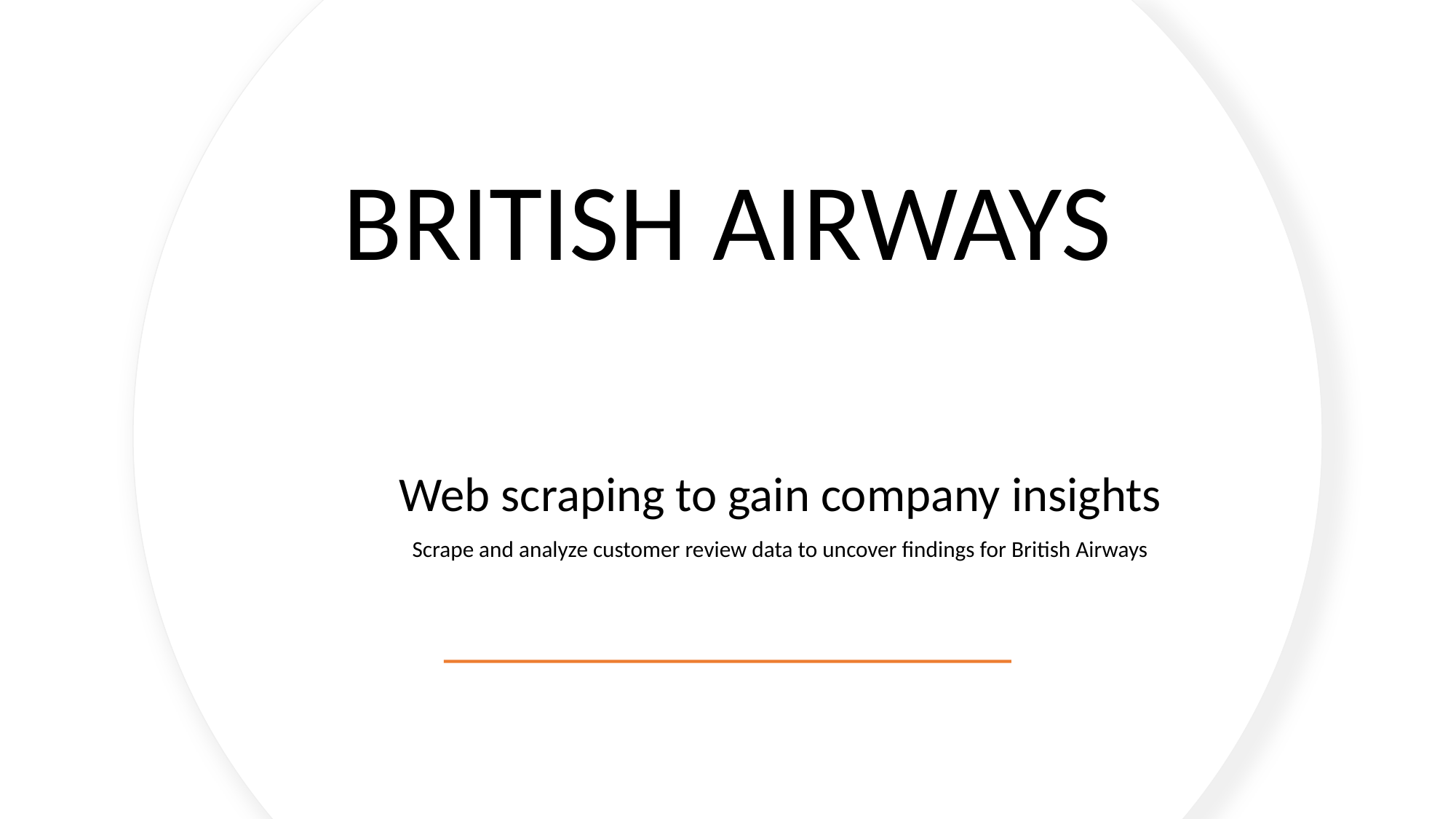

# BRITISH AIRWAYS
Web scraping to gain company insights
Scrape and analyze customer review data to uncover findings for British Airways